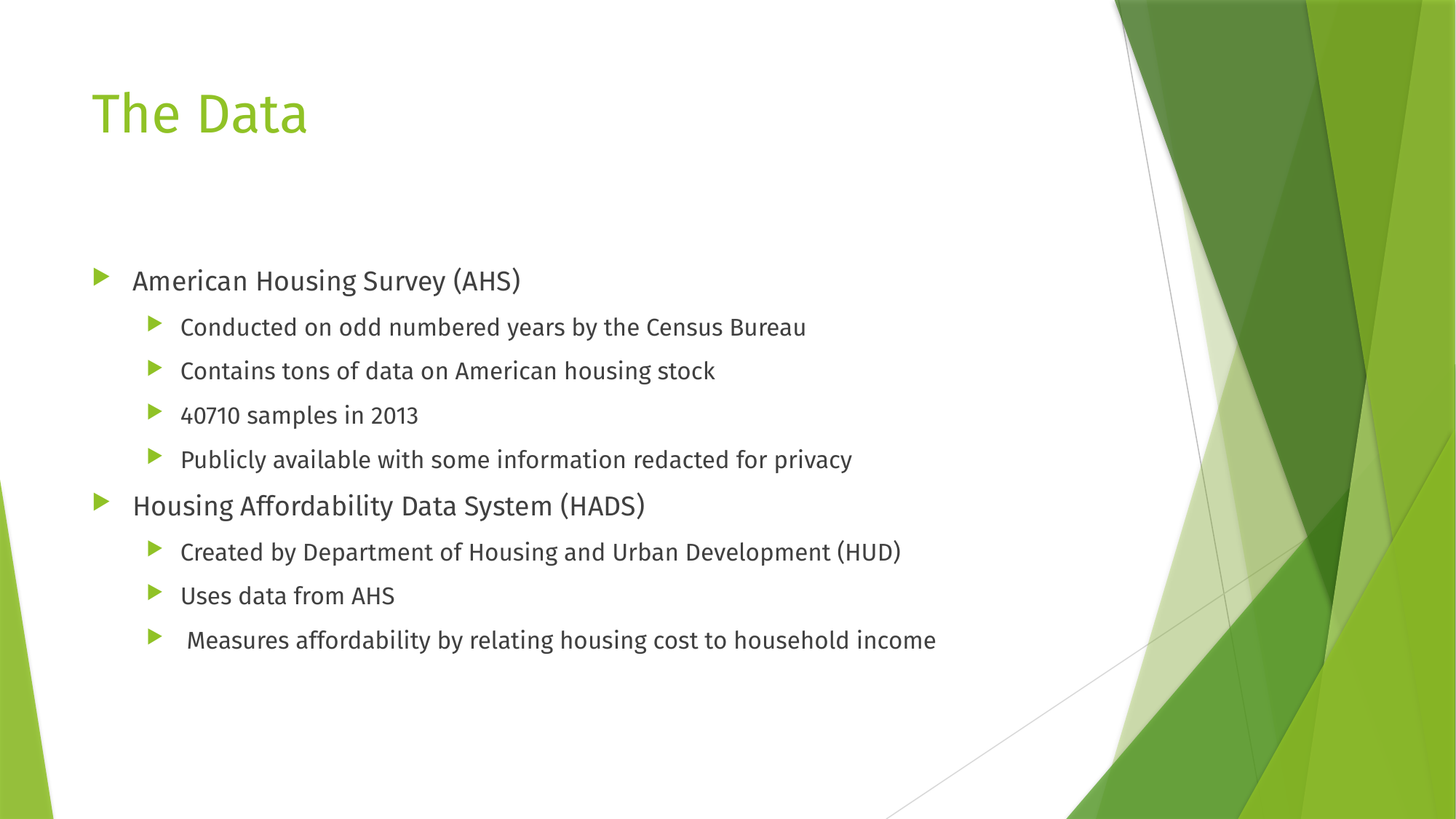

# The Data
American Housing Survey (AHS)
Conducted on odd numbered years by the Census Bureau
Contains tons of data on American housing stock
40710 samples in 2013
Publicly available with some information redacted for privacy
Housing Affordability Data System (HADS)
Created by Department of Housing and Urban Development (HUD)
Uses data from AHS
 Measures affordability by relating housing cost to household income